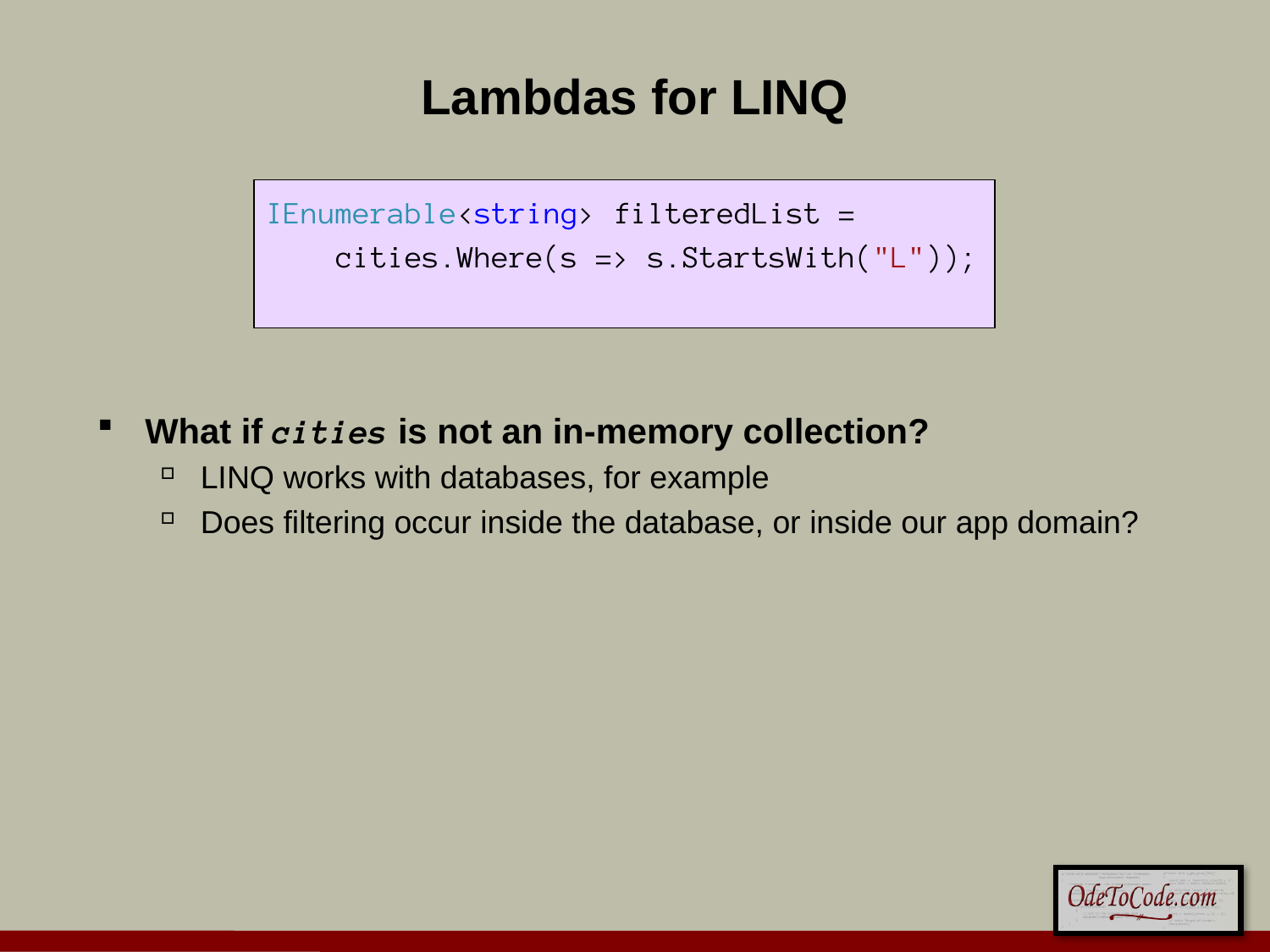

# Lambdas for LINQ
IEnumerable<string> filteredList =
    cities.Where(s => s.StartsWith("L"));
What if cities is not an in-memory collection?
LINQ works with databases, for example
Does filtering occur inside the database, or inside our app domain?